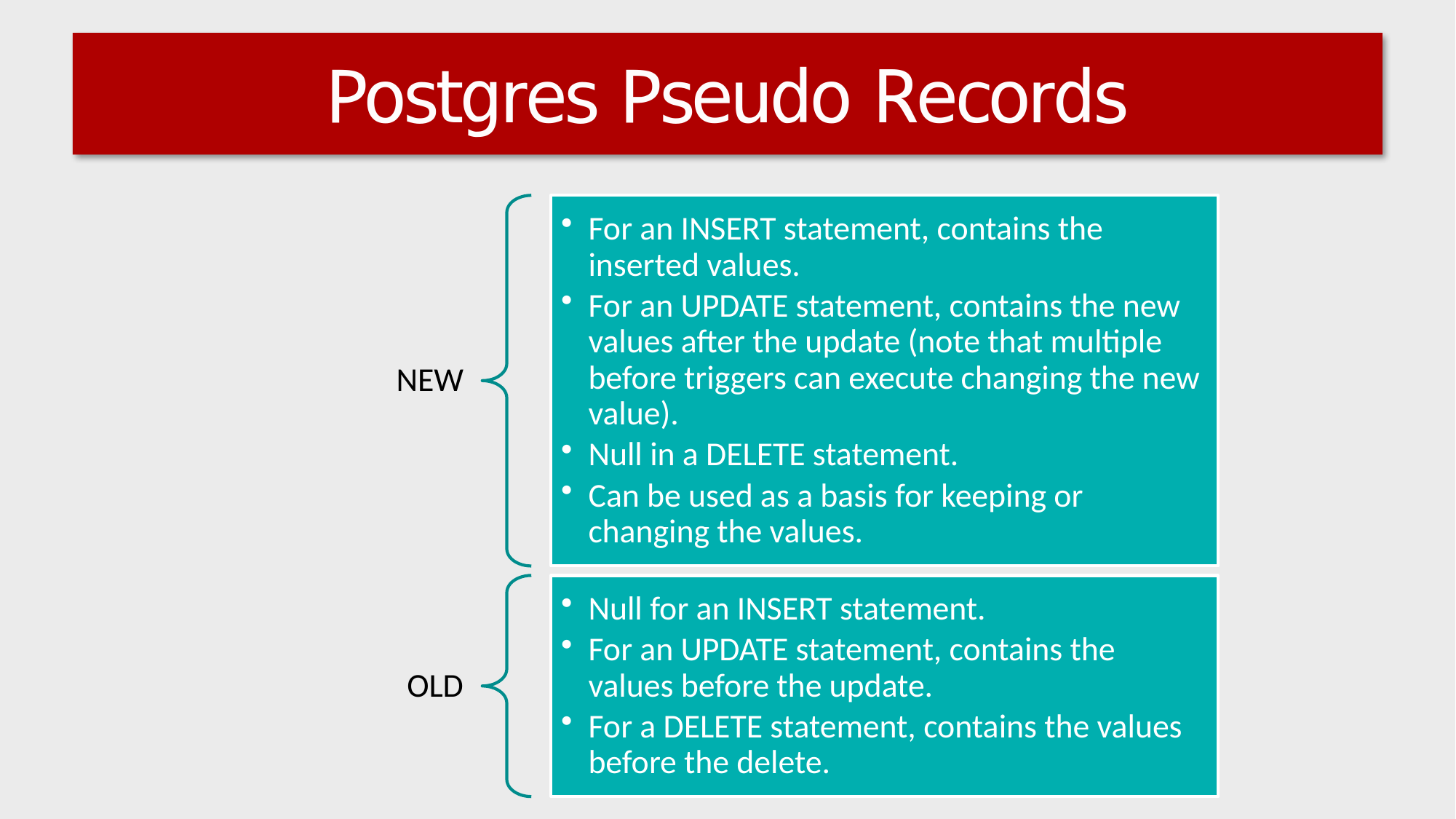

# Postgres Pseudo Records
NEW
For an INSERT statement, contains the inserted values.
For an UPDATE statement, contains the new values after the update (note that multiple before triggers can execute changing the new value).
Null in a DELETE statement.
Can be used as a basis for keeping or changing the values.
OLD
Null for an INSERT statement.
For an UPDATE statement, contains the values before the update.
For a DELETE statement, contains the values before the delete.